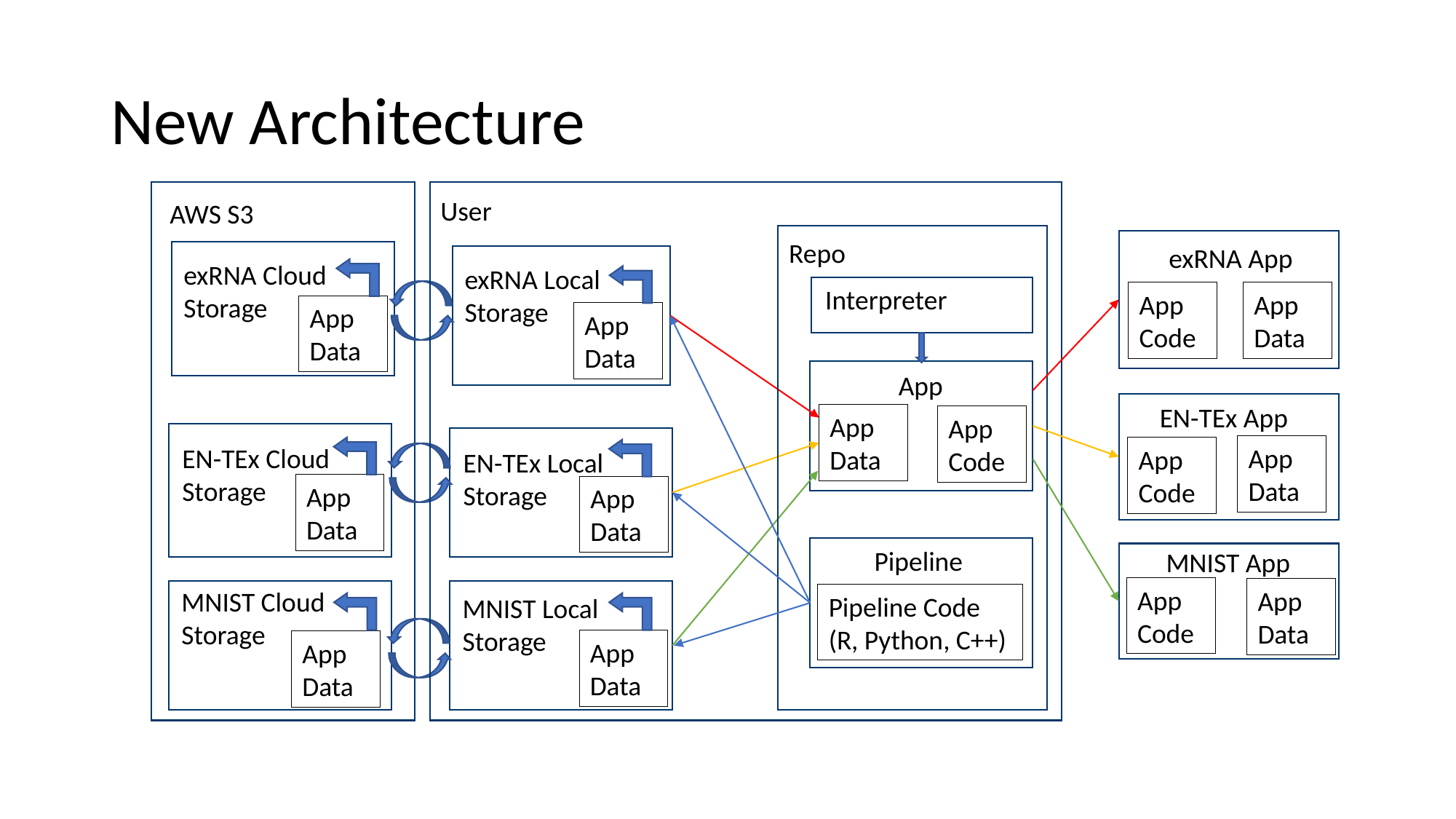

# New Architecture

User
AWS S3

Repo

exRNA App

exRNA Cloud Storage

exRNA Local Storage

Interpreter

App
Code
App Data
App Data
App Data

App

EN-TEx App
App Data
App
Code

EN-TEx Cloud Storage
App Data

App
Code
EN-TEx Local Storage

App Data
App Data

Pipeline
MNIST App

App
Code
App Data
MNIST Cloud Storage

Pipeline Code (R, Python, C++)
MNIST Local Storage

App Data
App Data